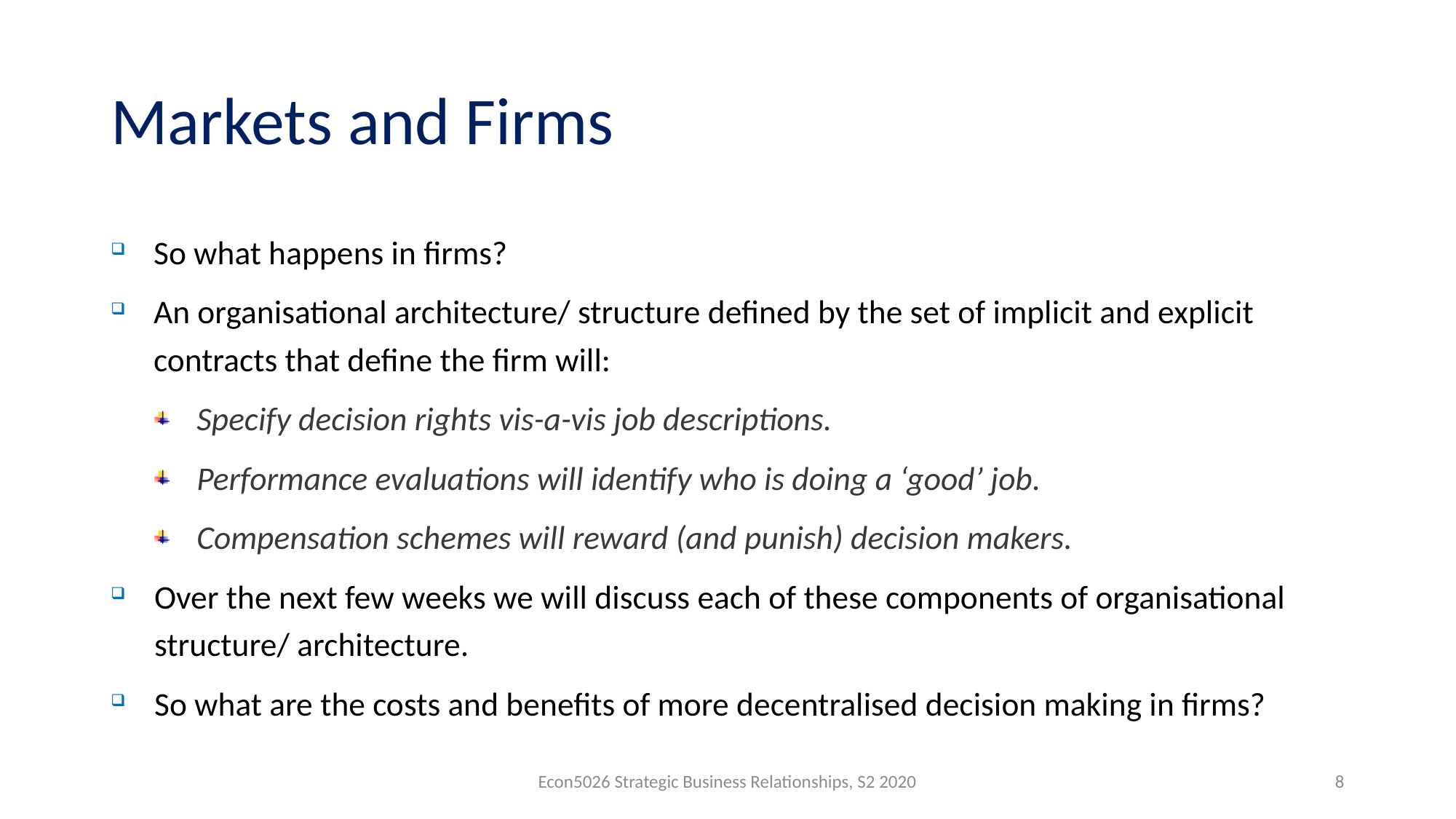

# Markets and Firms
So what happens in firms?
An organisational architecture/ structure defined by the set of implicit and explicit contracts that define the firm will:
Specify decision rights vis-a-vis job descriptions.
Performance evaluations will identify who is doing a ‘good’ job.
Compensation schemes will reward (and punish) decision makers.
Over the next few weeks we will discuss each of these components of organisational structure/ architecture.
So what are the costs and benefits of more decentralised decision making in firms?

Econ5026 Strategic Business Relationships, S2 2020
8